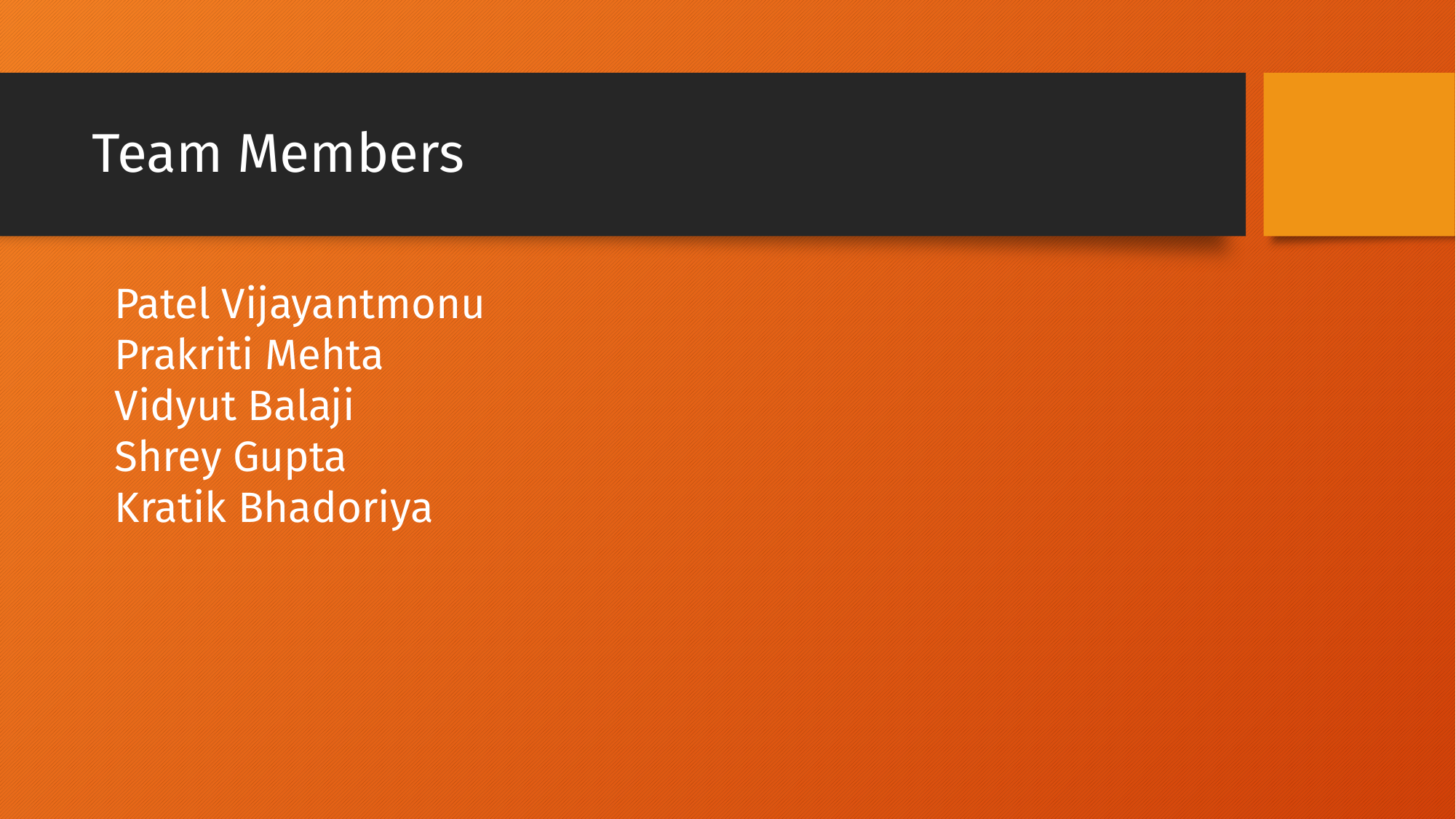

# Team Members
Patel Vijayantmonu
Prakriti Mehta
Vidyut Balaji
Shrey Gupta
Kratik Bhadoriya